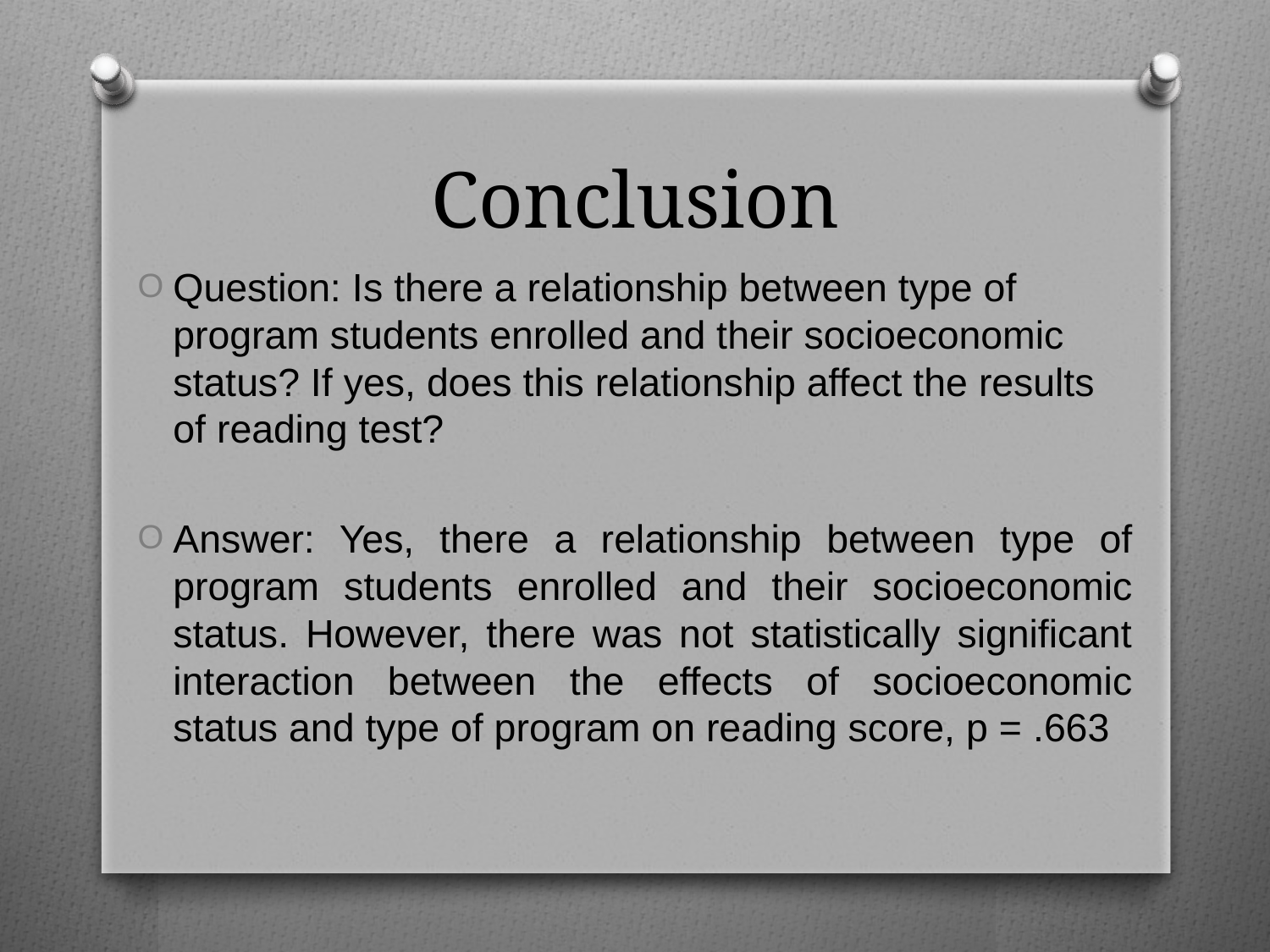

# Conclusion
Question: Is there a relationship between type of program students enrolled and their socioeconomic status? If yes, does this relationship affect the results of reading test?

Answer: Yes, there a relationship between type of program students enrolled and their socioeconomic status. However, there was not statistically significant interaction between the effects of socioeconomic status and type of program on reading score, p = .663